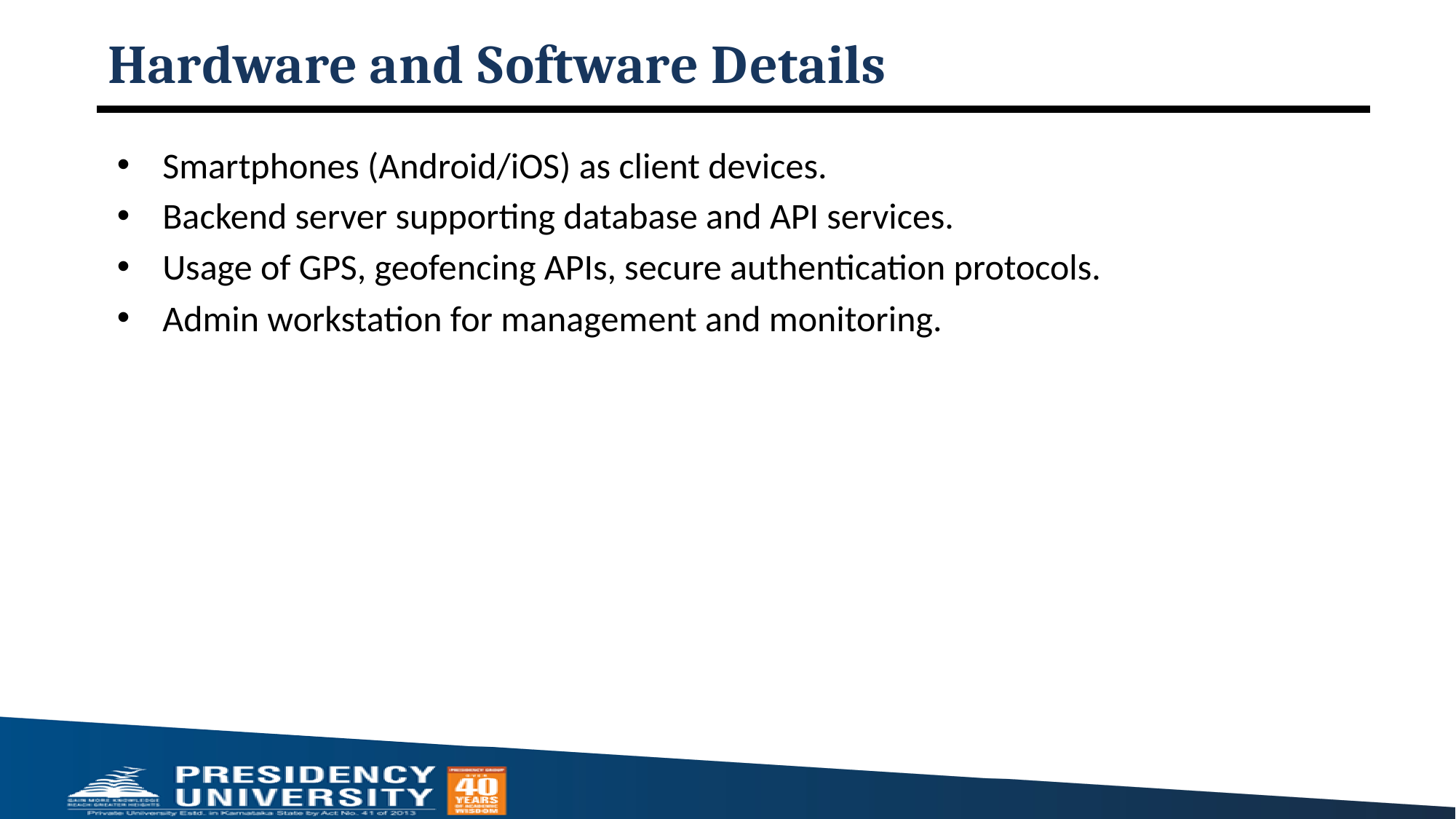

# Hardware and Software Details
Smartphones (Android/iOS) as client devices.
Backend server supporting database and API services.
Usage of GPS, geofencing APIs, secure authentication protocols.
Admin workstation for management and monitoring.